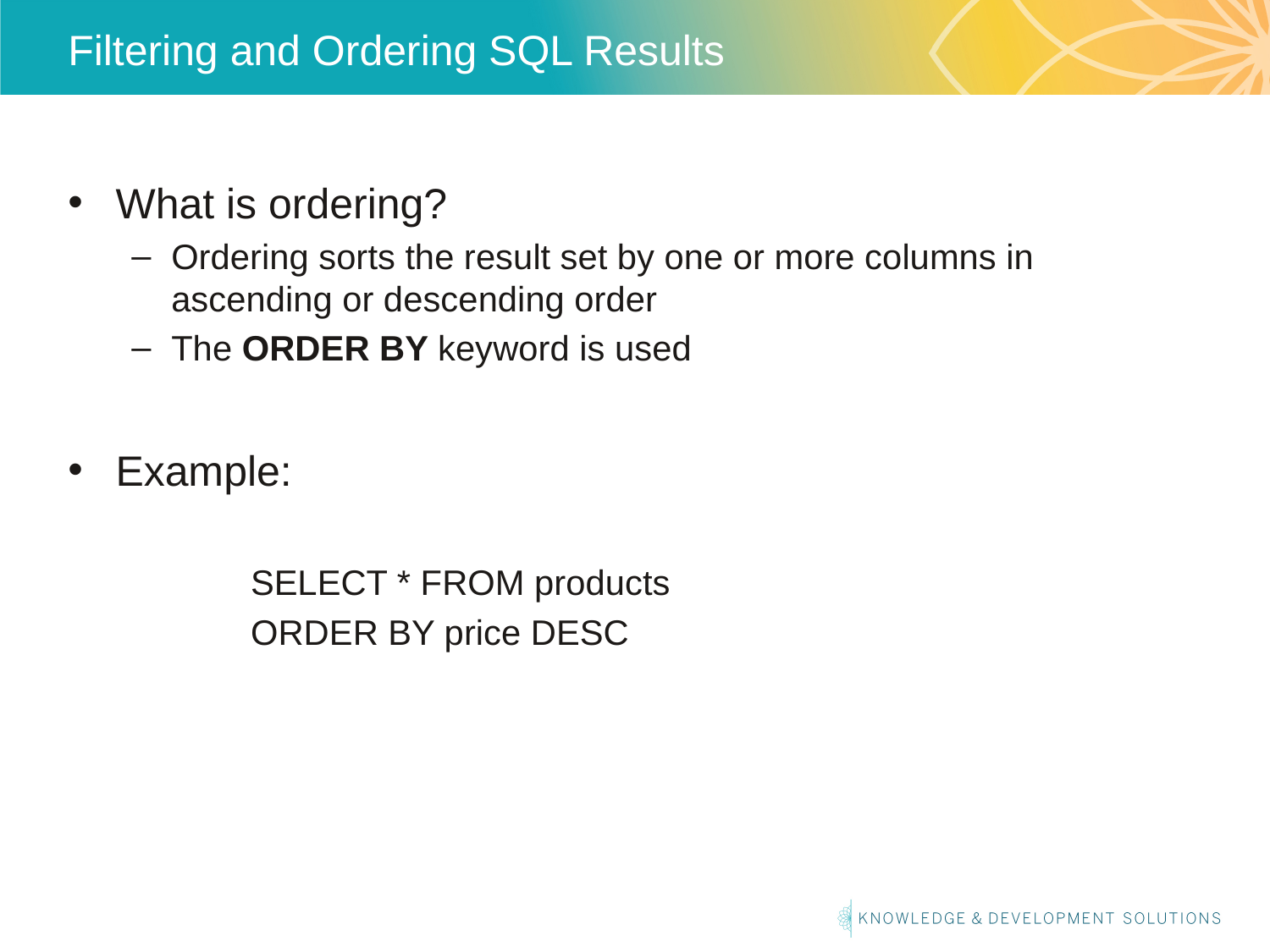

# Filtering and Ordering SQL Results
What is ordering?
Ordering sorts the result set by one or more columns in ascending or descending order
The ORDER BY keyword is used

Example:

SELECT * FROM products
ORDER BY price DESC